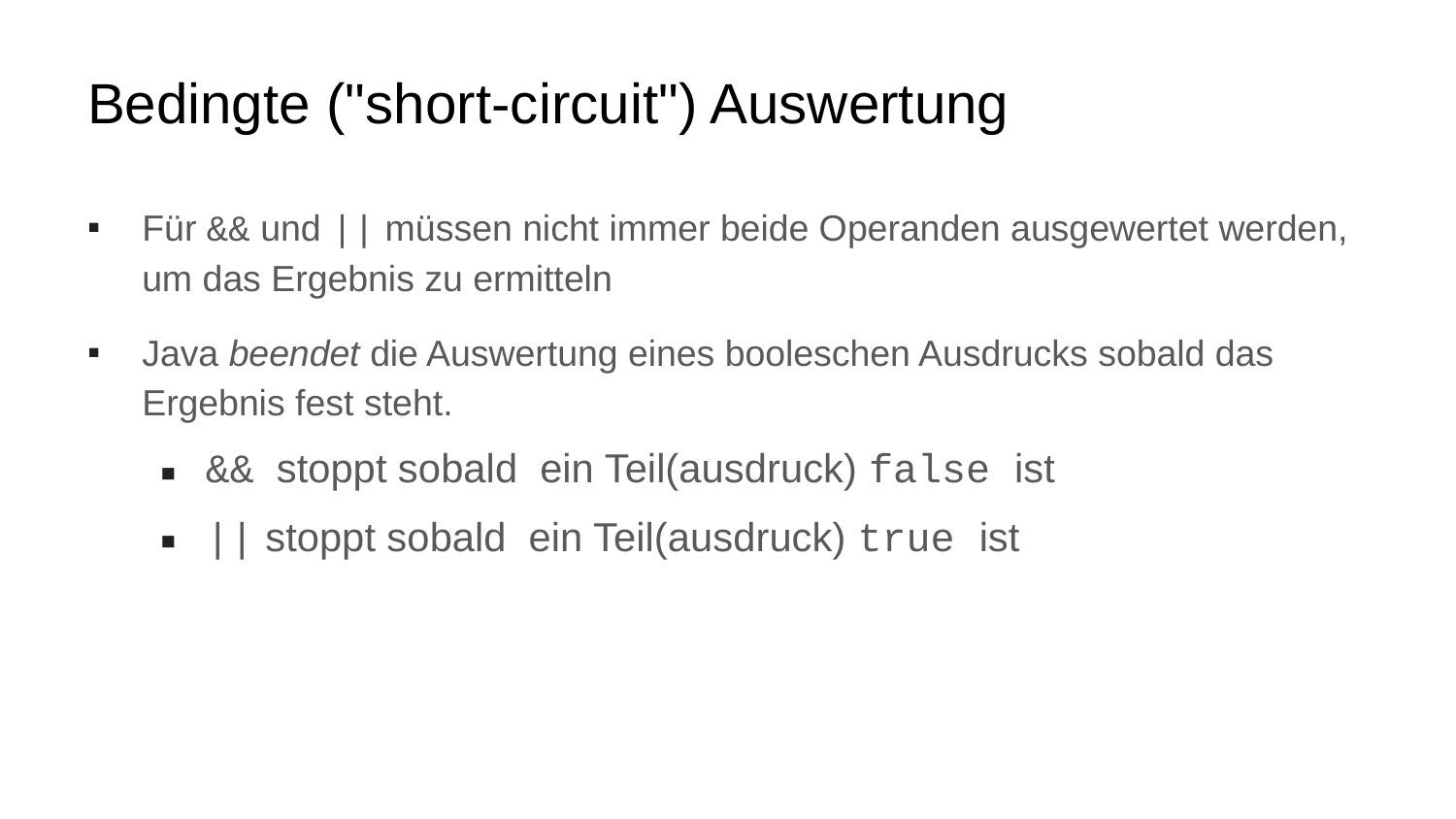

# Bedingte ("short-circuit") Auswertung
Für && und || müssen nicht immer beide Operanden ausgewertet werden, um das Ergebnis zu ermitteln
Java beendet die Auswertung eines booleschen Ausdrucks sobald das Ergebnis fest steht.
&&  stoppt sobald  ein Teil(ausdruck) false ist
|| stoppt sobald  ein Teil(ausdruck) true ist